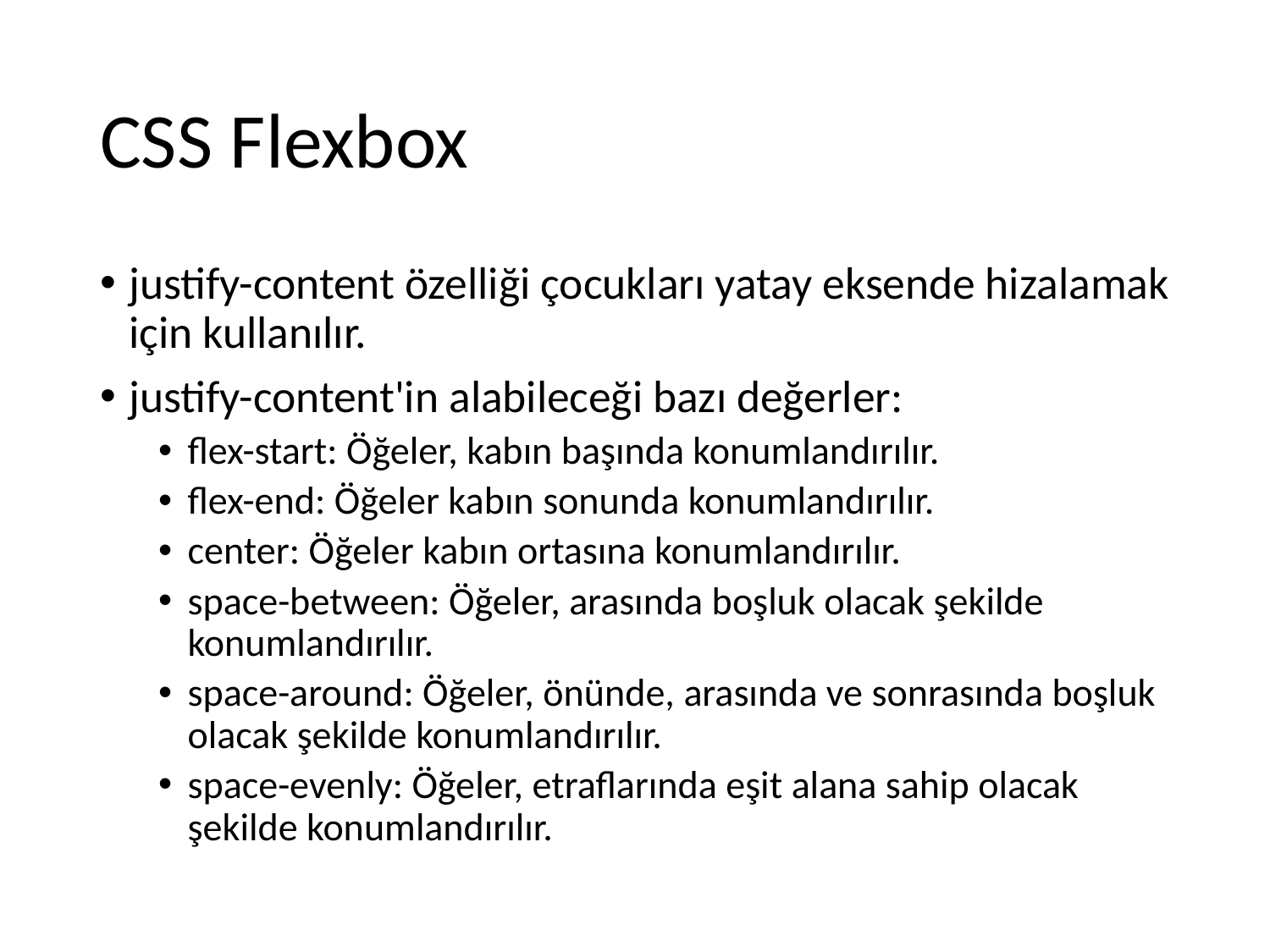

# CSS Flexbox
justify-content özelliği çocukları yatay eksende hizalamak için kullanılır.
justify-content'in alabileceği bazı değerler:
flex-start: Öğeler, kabın başında konumlandırılır.
flex-end: Öğeler kabın sonunda konumlandırılır.
center: Öğeler kabın ortasına konumlandırılır.
space-between: Öğeler, arasında boşluk olacak şekilde konumlandırılır.
space-around: Öğeler, önünde, arasında ve sonrasında boşluk olacak şekilde konumlandırılır.
space-evenly: Öğeler, etraflarında eşit alana sahip olacak şekilde konumlandırılır.